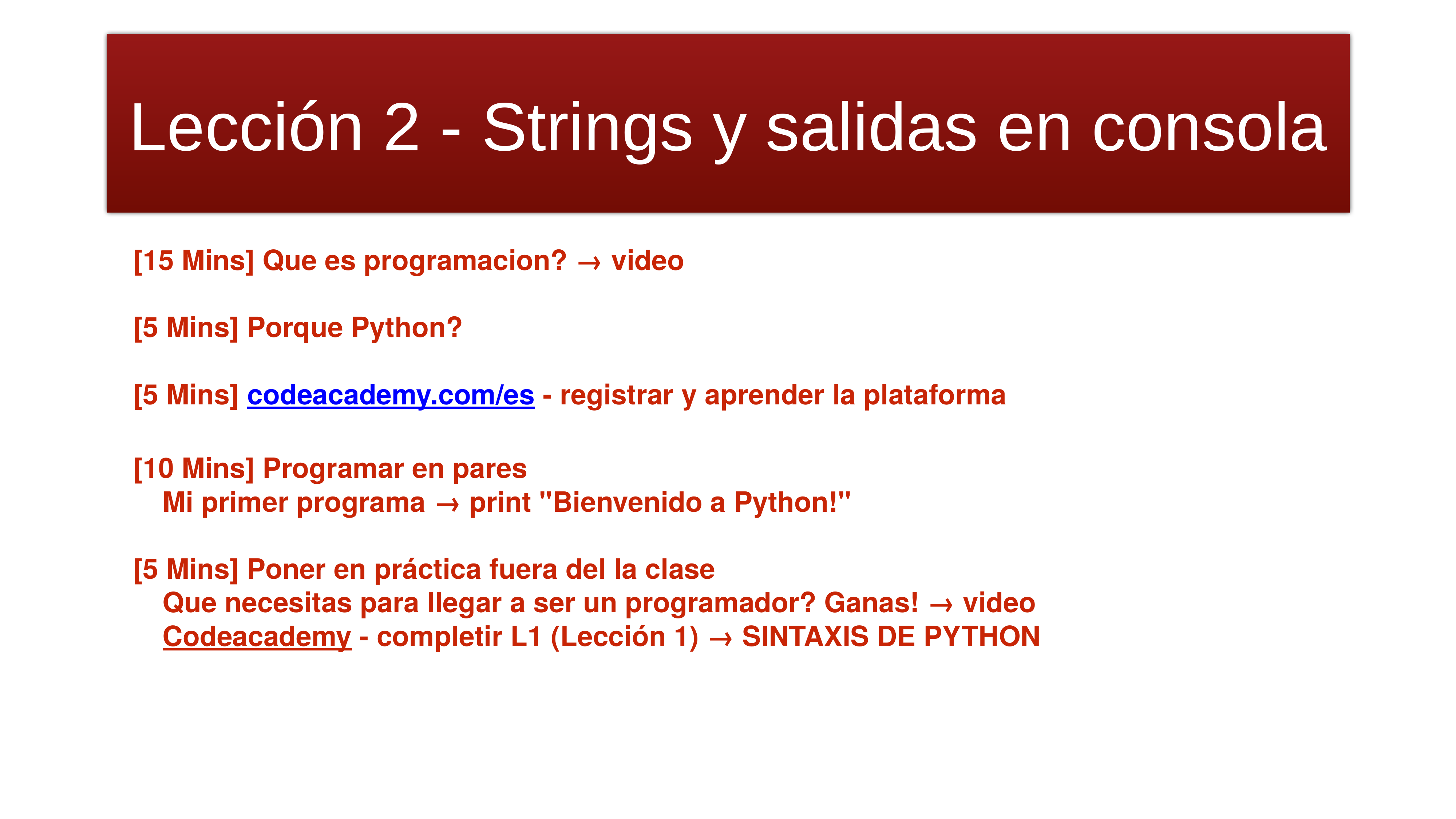

# Lección 2 - Strings y salidas en consola

[15 Mins] Que es programacion? → video

[5 Mins] Porque Python?

[5 Mins] codeacademy.com/es - registrar y aprender la plataforma

[10 Mins] Programar en pares
Mi primer programa → print "Bienvenido a Python!"

[5 Mins] Poner en práctica fuera del la clase
Que necesitas para llegar a ser un programador? Ganas! → video
Codeacademy - completir L1 (Lección 1) → SINTAXIS DE PYTHON